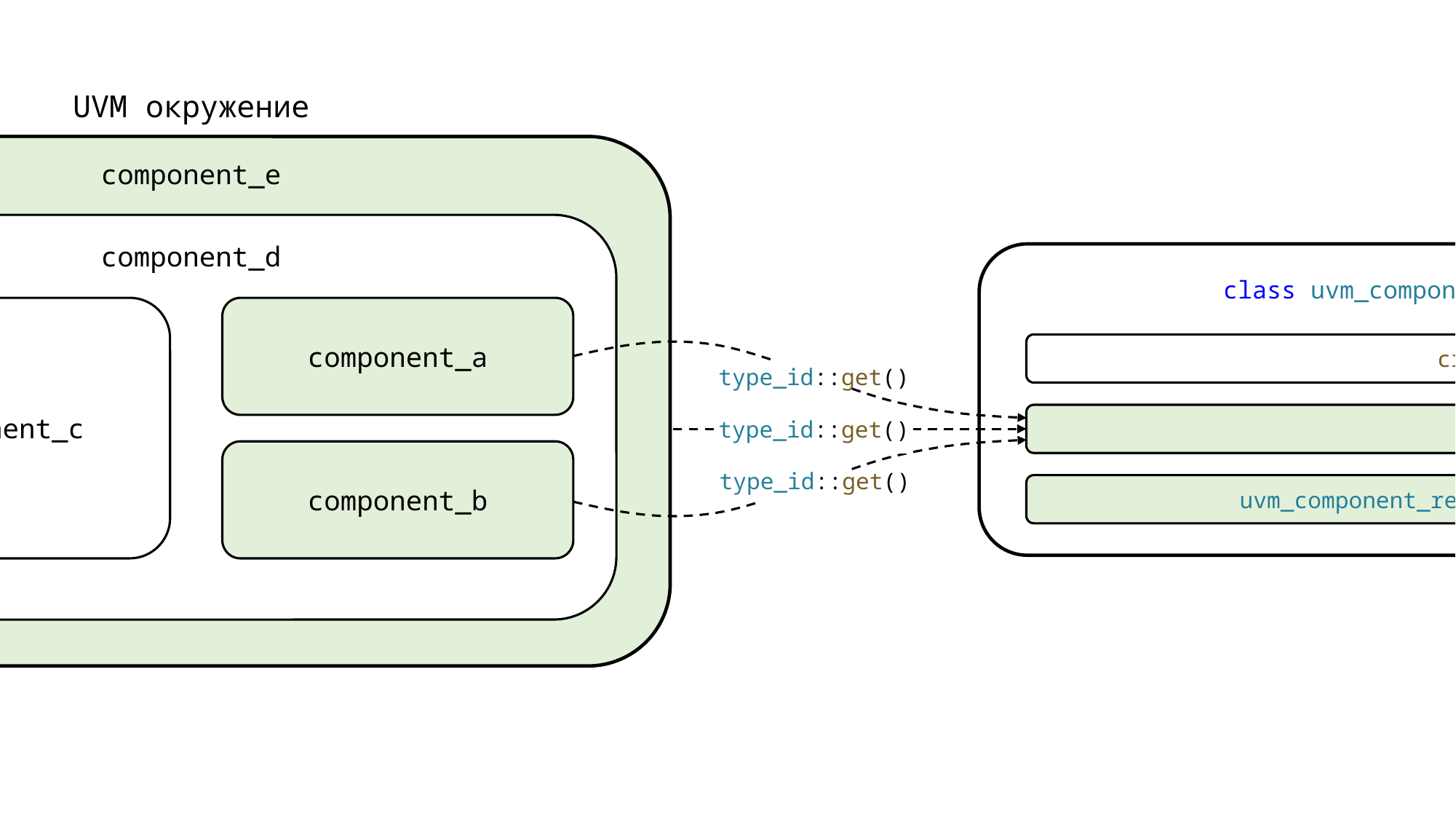

UVM окружение

component_e

component_d

class uvm_component_registry #(T, Tname)
component_c
component_a
create()

type_id::get()

get()
type_id::get()

component_b
type_id::get()

uvm_component_registry #(T, Tname) me